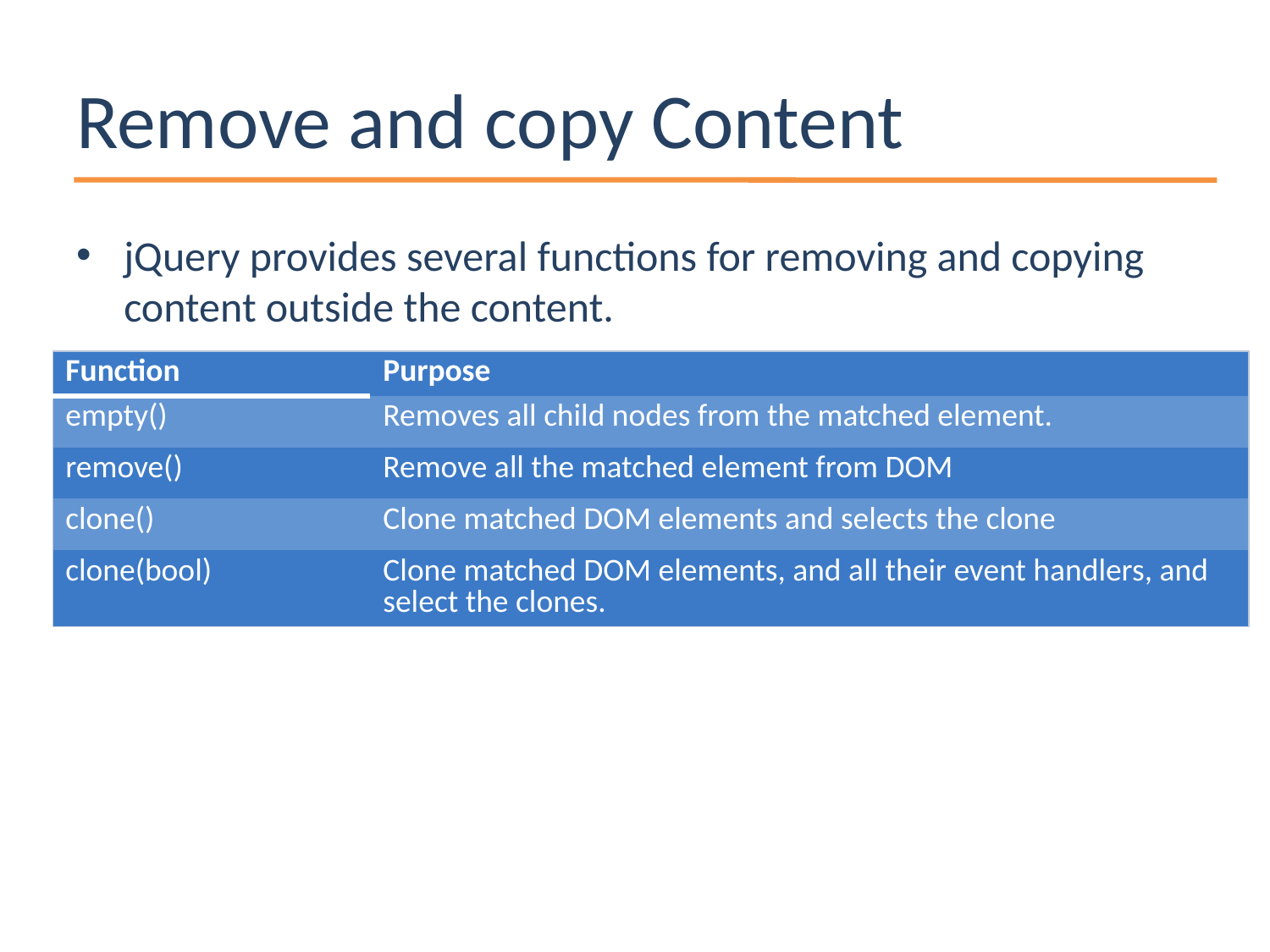

# Remove and copy Content
jQuery provides several functions for removing and copying content outside the content.
| Function | Purpose |
| --- | --- |
| empty() | Removes all child nodes from the matched element. |
| remove() | Remove all the matched element from DOM |
| clone() | Clone matched DOM elements and selects the clone |
| clone(bool) | Clone matched DOM elements, and all their event handlers, and select the clones. |